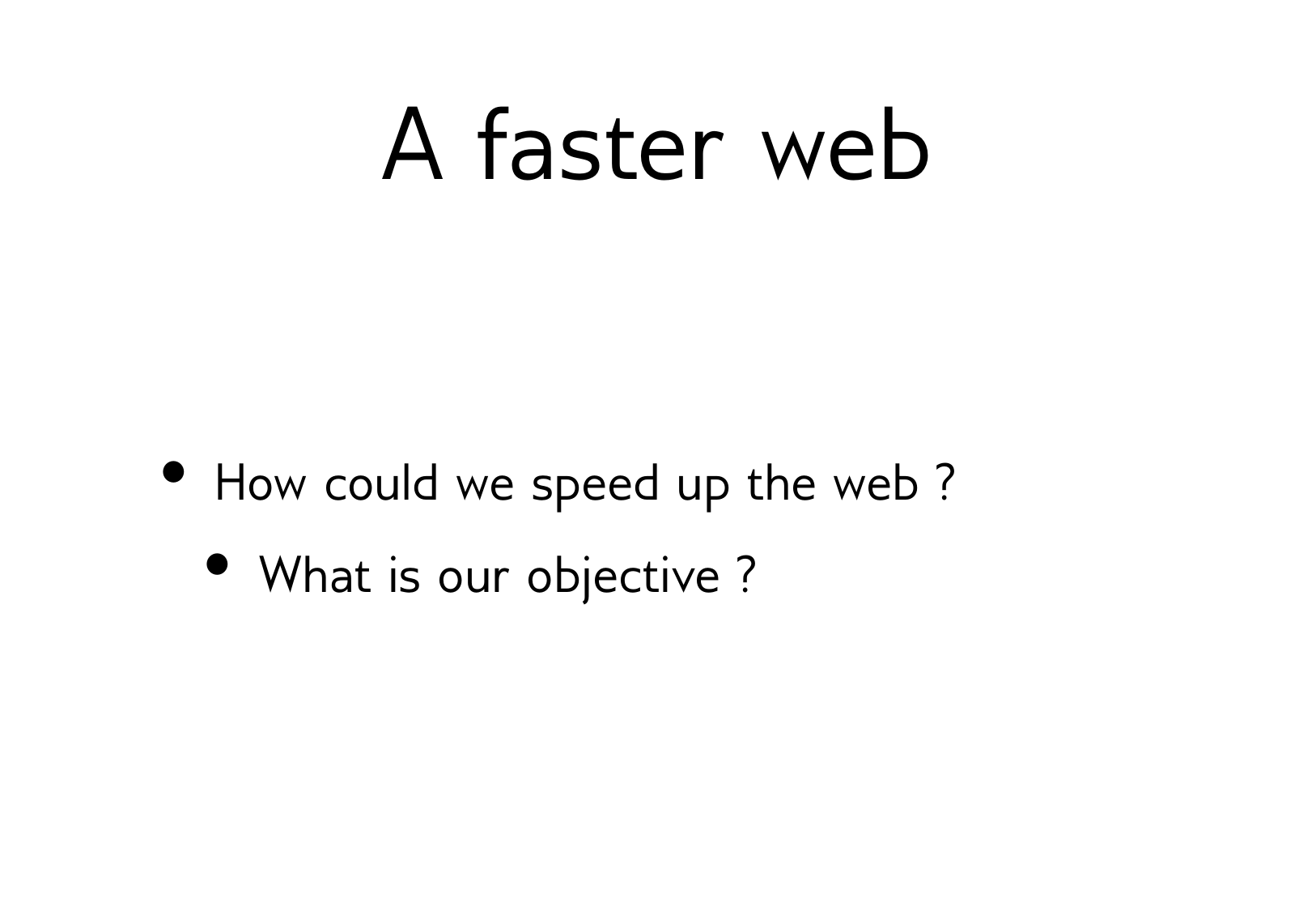

# A faster web
How could we speed up the web ?
What is our objective ?